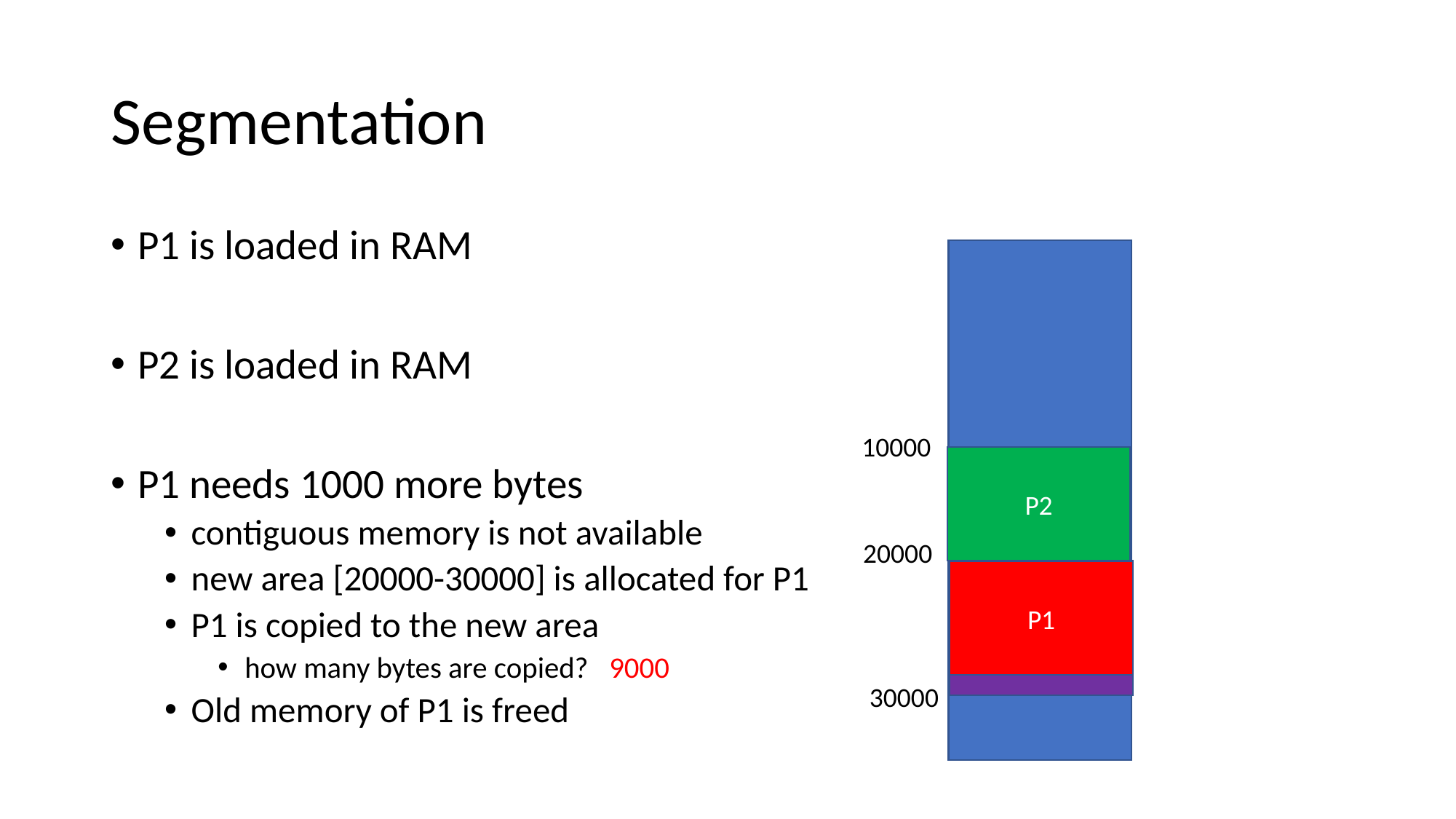

# Segmentation
P1 is loaded in RAM

P2 is loaded in RAM

P1 needs 1000 more bytes
contiguous memory is not available
new area [20000-30000] is allocated for P1
P1 is copied to the new area
how many bytes are copied?   9000
Old memory of P1 is freed

10000
P2
20000

P1
30000